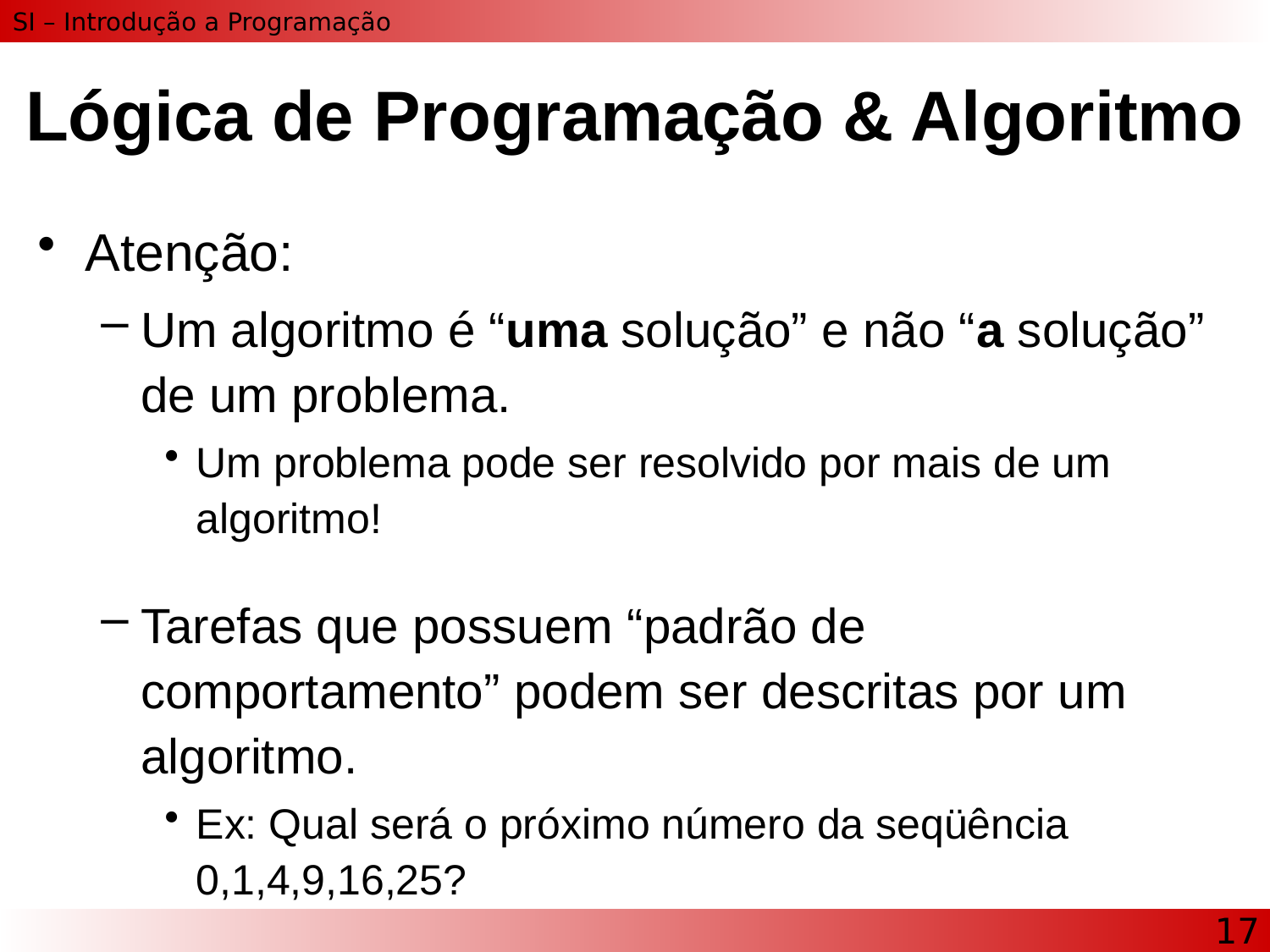

# Lógica de Programação & Algoritmo
Atenção:
Um algoritmo é “uma solução” e não “a solução” de um problema.
Um problema pode ser resolvido por mais de um algoritmo!

Tarefas que possuem “padrão de comportamento” podem ser descritas por um algoritmo.
Ex: Qual será o próximo número da seqüência 0,1,4,9,16,25?
17